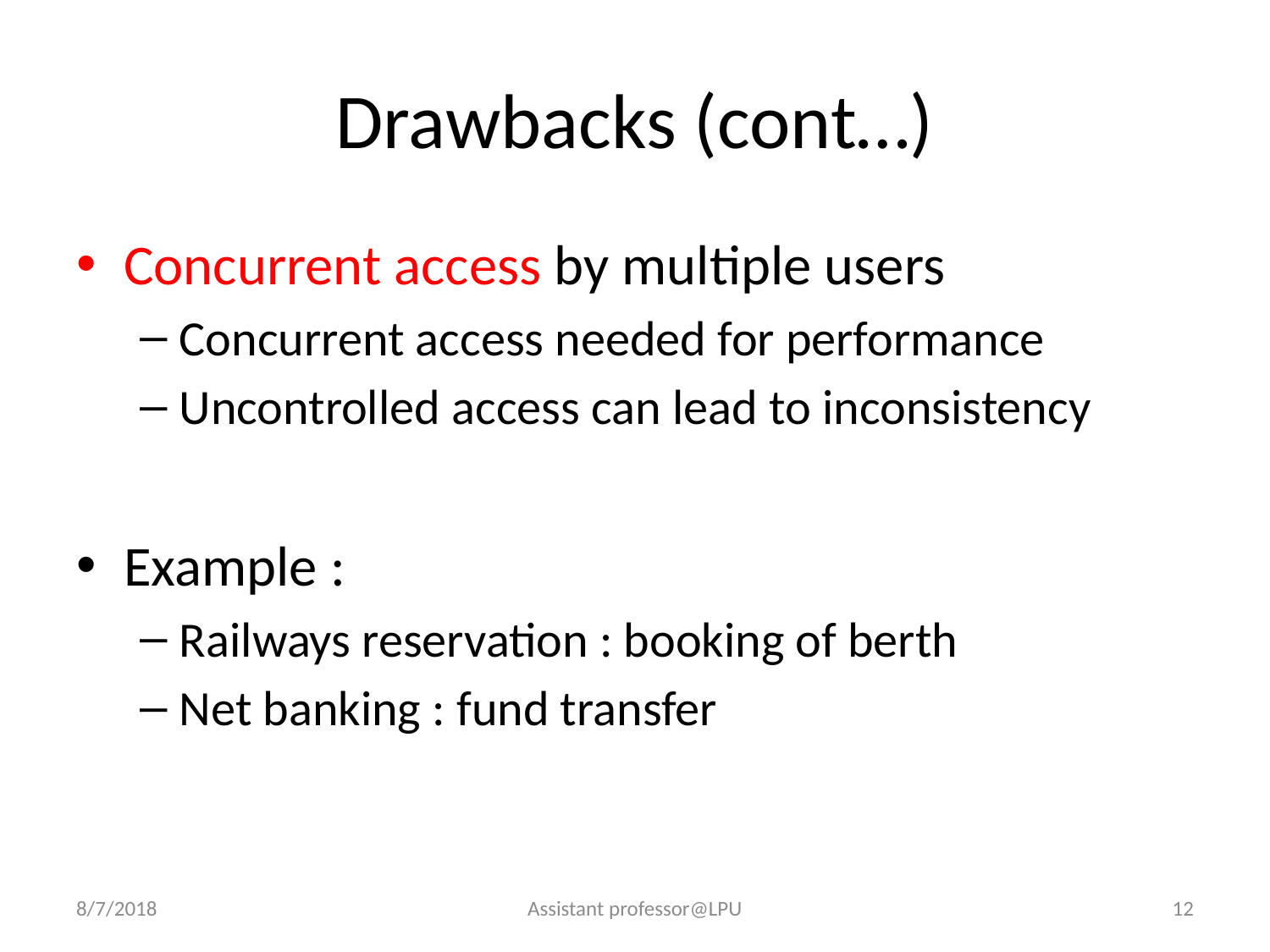

# Drawbacks (cont…)
Concurrent access by multiple users
Concurrent access needed for performance
Uncontrolled access can lead to inconsistency

Example :
Railways reservation : booking of berth
Net banking : fund transfer

8/7/2018
Assistant professor@LPU
12